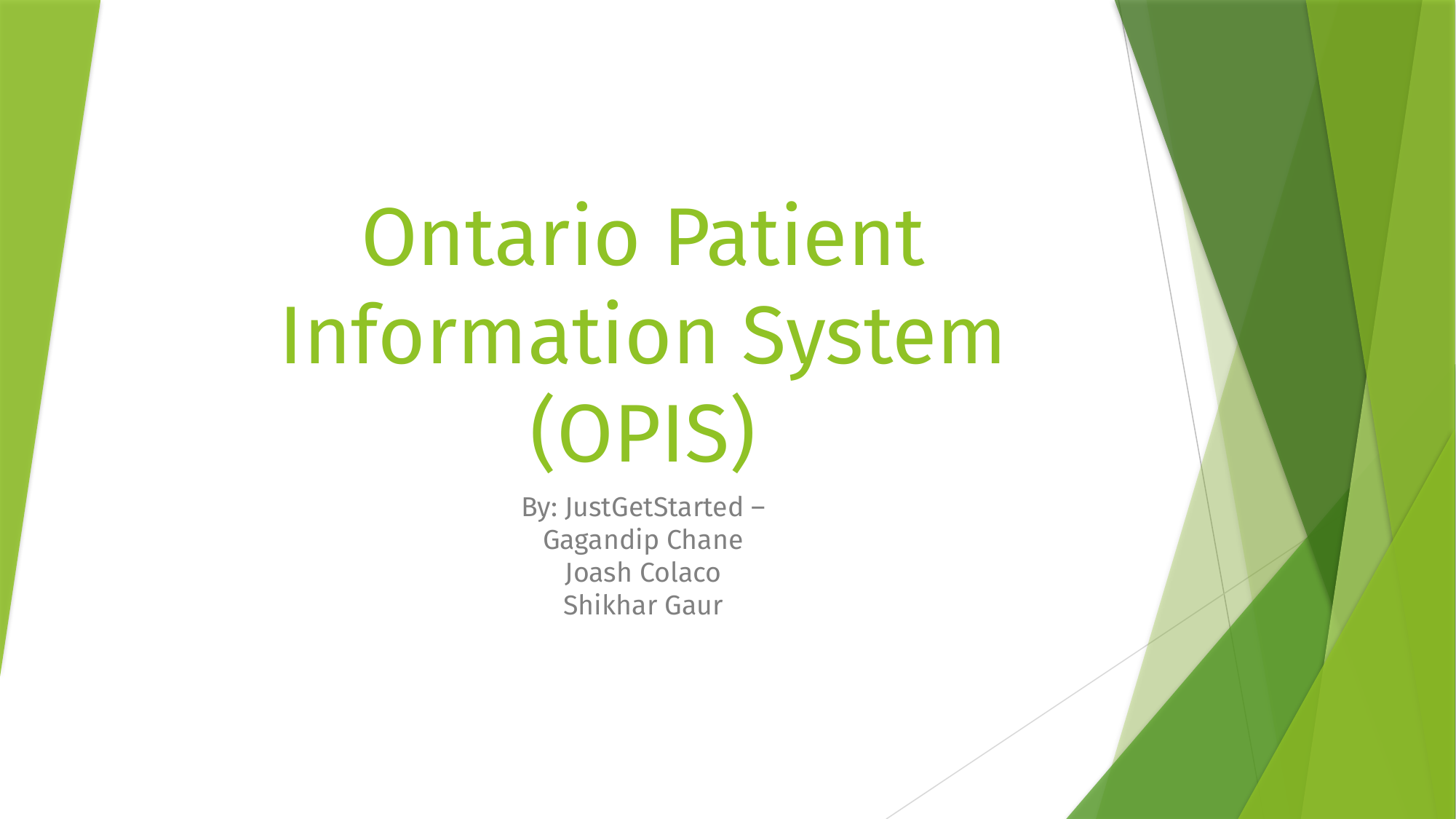

# Ontario Patient Information System (OPIS)
By: JustGetStarted –
Gagandip Chane
Joash Colaco
Shikhar Gaur